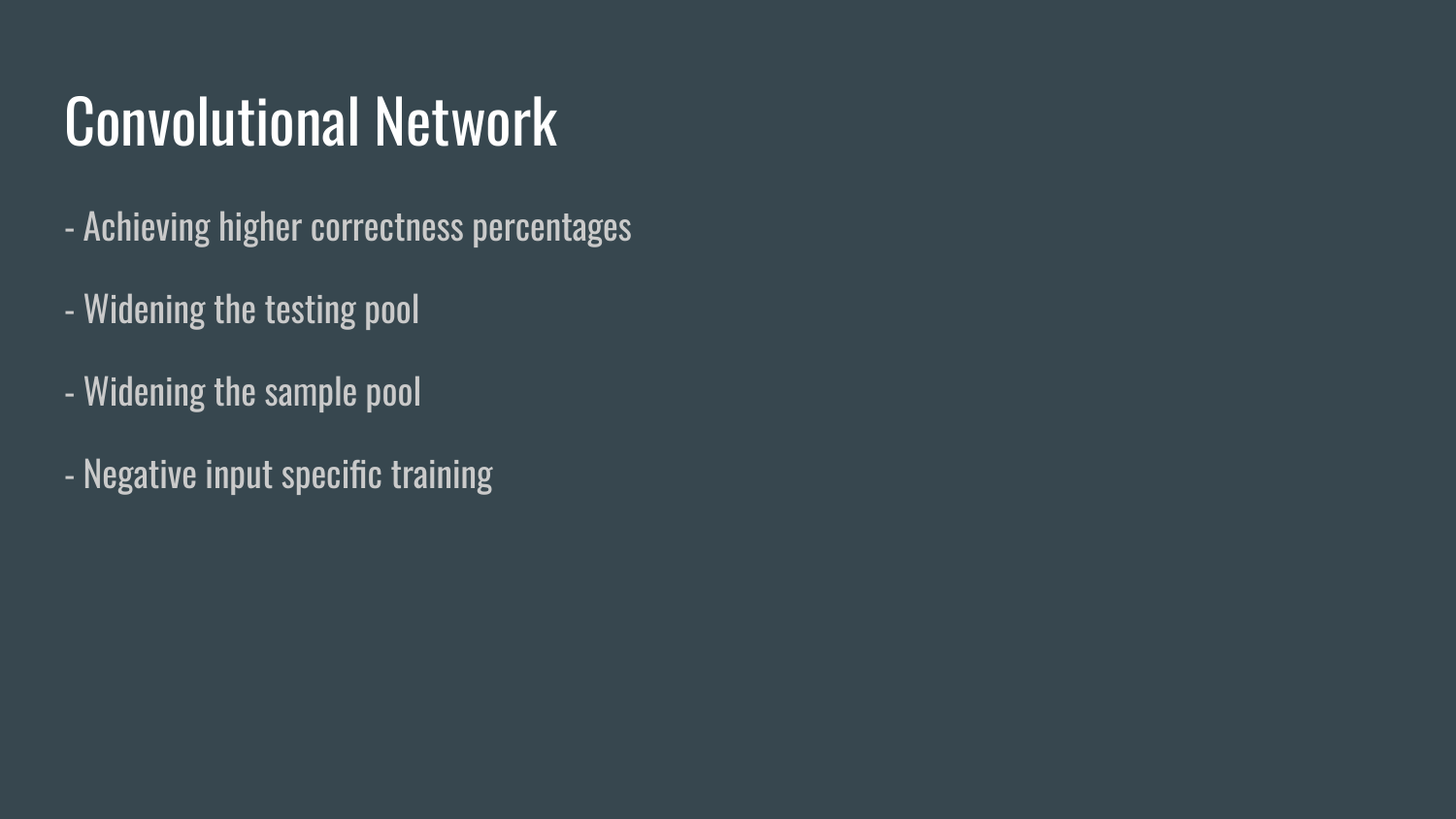

# Convolutional Network
- Achieving higher correctness percentages
- Widening the testing pool
- Widening the sample pool
- Negative input specific training